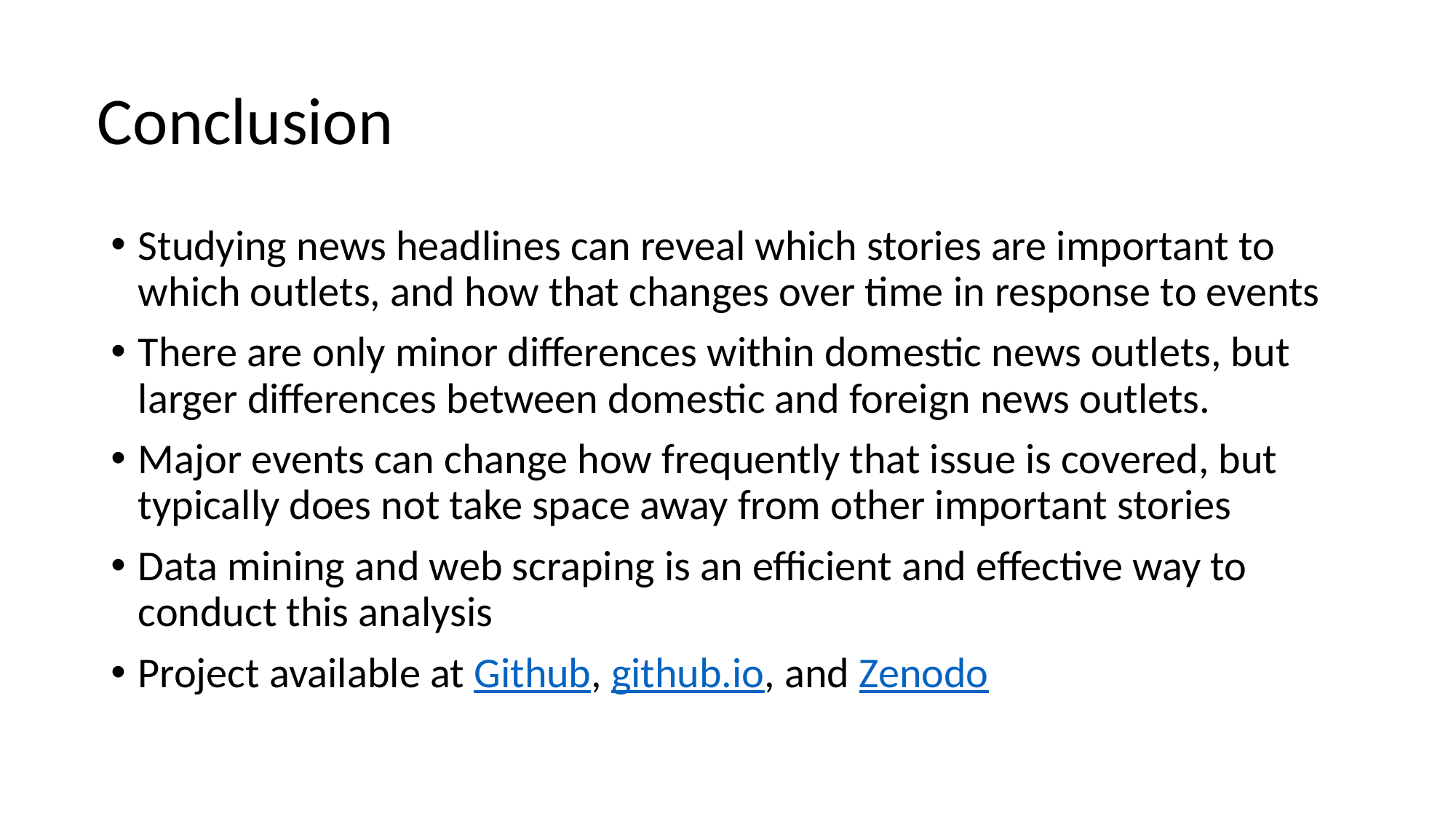

# Conclusion
Studying news headlines can reveal which stories are important to which outlets, and how that changes over time in response to events
There are only minor differences within domestic news outlets, but larger differences between domestic and foreign news outlets.
Major events can change how frequently that issue is covered, but typically does not take space away from other important stories
Data mining and web scraping is an efficient and effective way to conduct this analysis
Project available at Github, github.io, and Zenodo